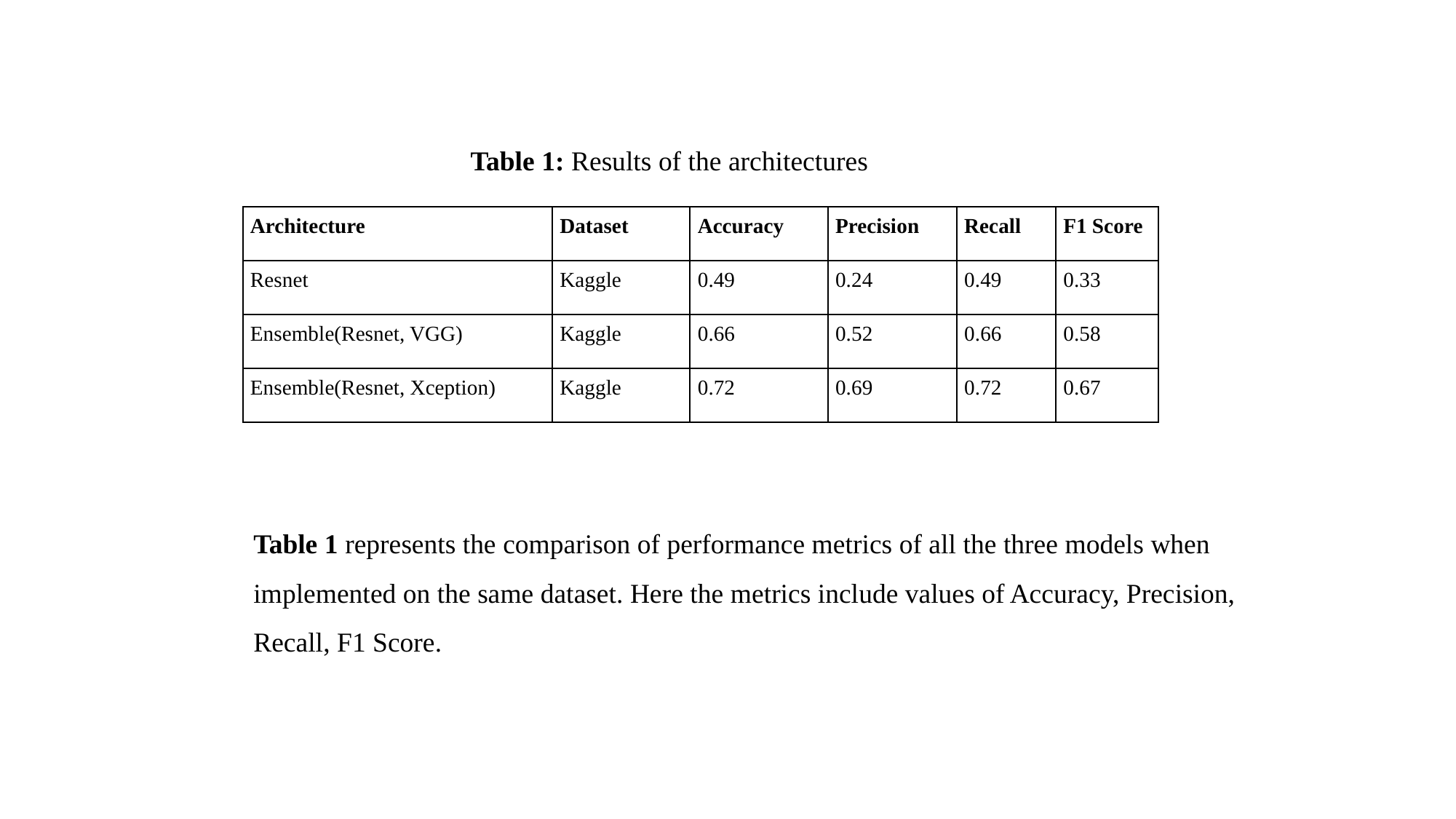

Table 1: Results of the architectures
| Architecture | Dataset | Accuracy | Precision | Recall | F1 Score |
| --- | --- | --- | --- | --- | --- |
| Resnet | Kaggle | 0.49 | 0.24 | 0.49 | 0.33 |
| Ensemble(Resnet, VGG) | Kaggle | 0.66 | 0.52 | 0.66 | 0.58 |
| Ensemble(Resnet, Xception) | Kaggle | 0.72 | 0.69 | 0.72 | 0.67 |
Table 1 represents the comparison of performance metrics of all the three models when implemented on the same dataset. Here the metrics include values of Accuracy, Precision, Recall, F1 Score.